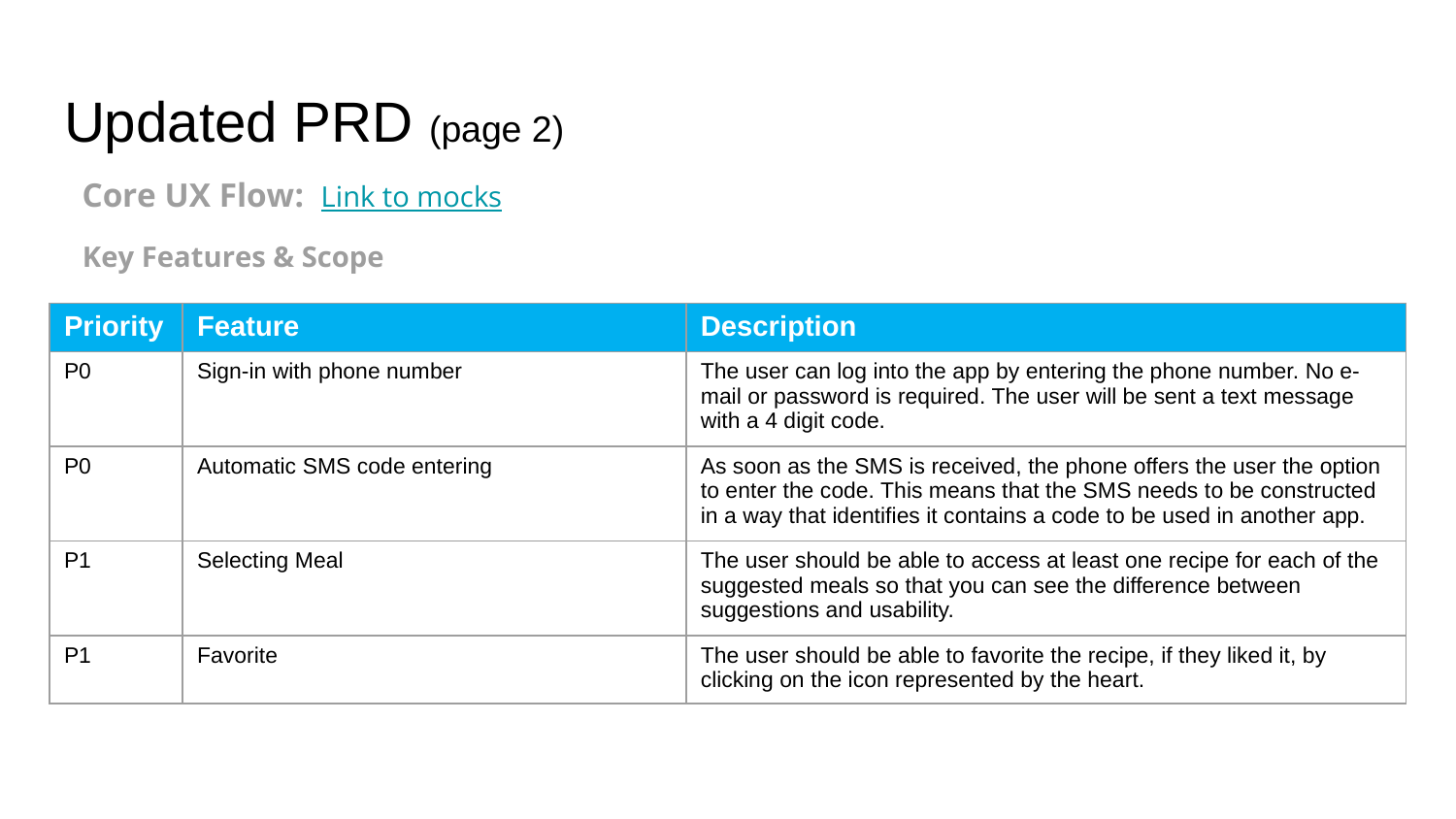

# Updated PRD (page 2)
Core UX Flow:  Link to mocks
Key Features & Scope

| Priority | Feature | Description |
| --- | --- | --- |
| P0 | Sign-in with phone number | The user can log into the app by entering the phone number. No e-mail or password is required. The user will be sent a text message with a 4 digit code. |
| P0 | Automatic SMS code entering | As soon as the SMS is received, the phone offers the user the option to enter the code. This means that the SMS needs to be constructed in a way that identifies it contains a code to be used in another app. |
| P1 | Selecting Meal | The user should be able to access at least one recipe for each of the suggested meals so that you can see the difference between suggestions and usability. |
| P1 | Favorite | The user should be able to favorite the recipe, if they liked it, by clicking on the icon represented by the heart. |